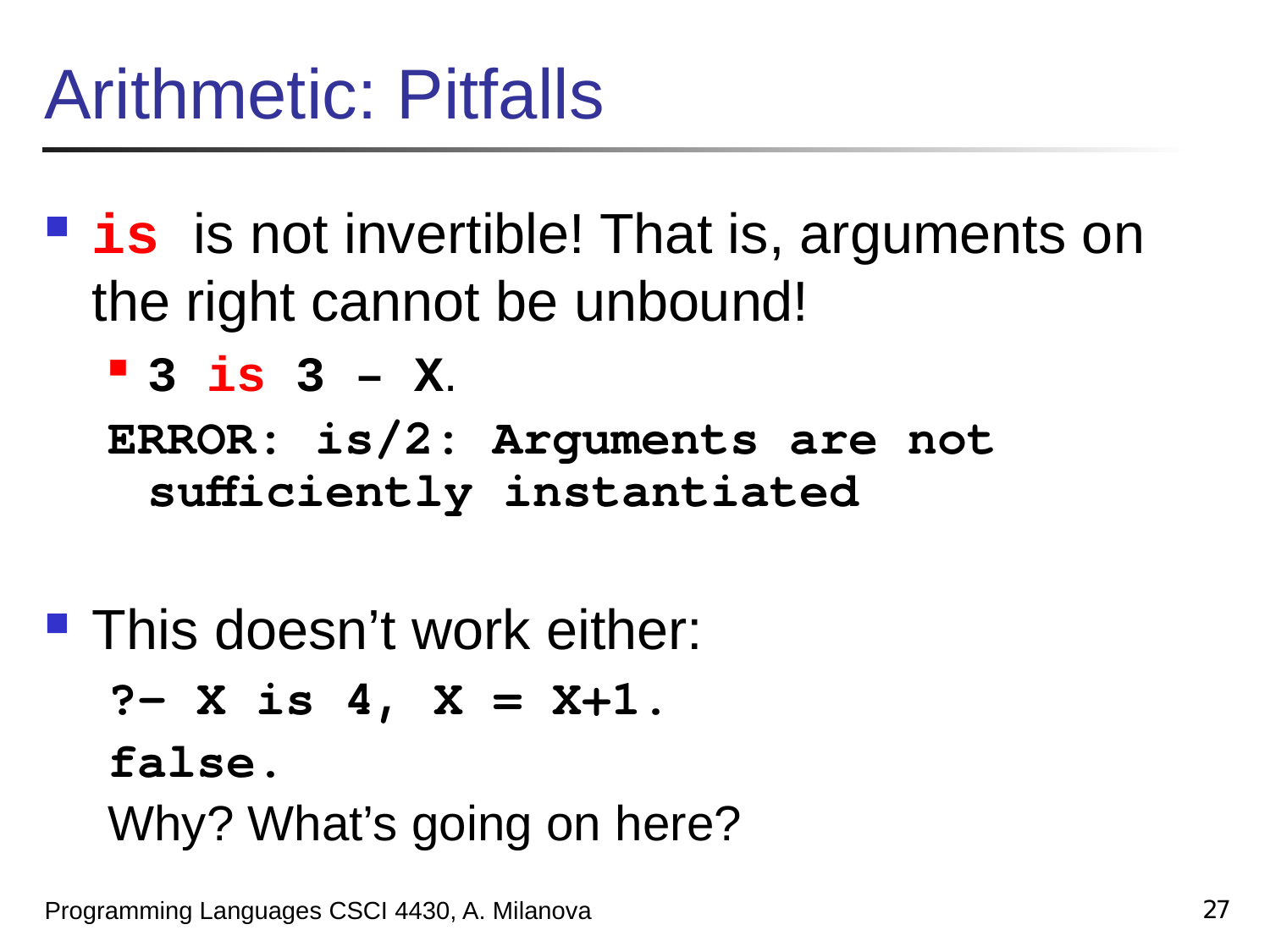

# Arithmetic: Pitfalls
is is not invertible! That is, arguments on the right cannot be unbound!
3 is 3 – X.
ERROR: is/2: Arguments are not sufficiently instantiated

This doesn’t work either:
?- X is 4, X = X+1.
false.
Why? What’s going on here?

27
Programming Languages CSCI 4430, A. Milanova